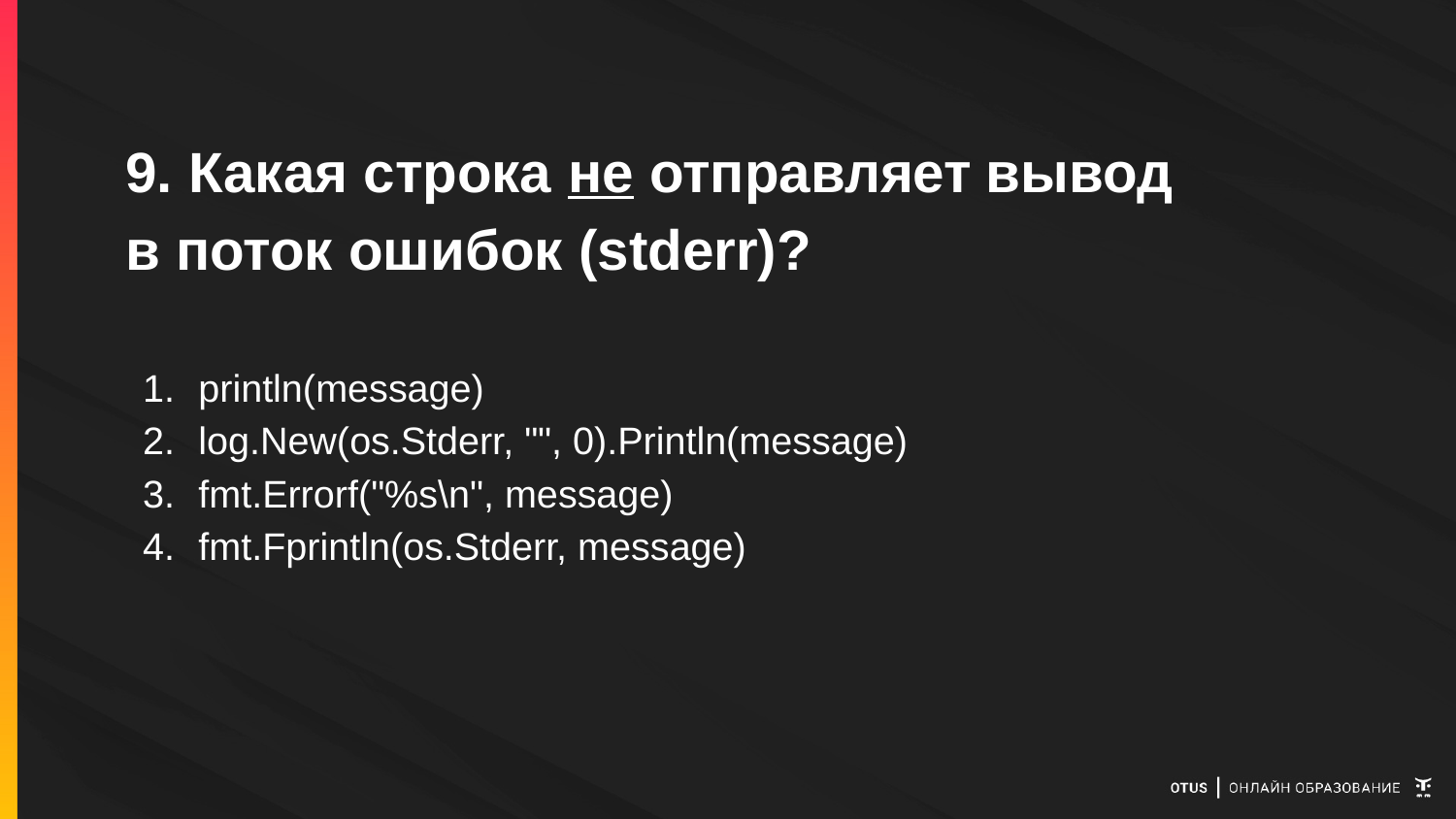

# 9. Какая строка не отправляет вывод в поток ошибок (stderr)?
println(message)
log.New(os.Stderr, "", 0).Println(message)
fmt.Errorf("%s\n", message)
fmt.Fprintln(os.Stderr, message)